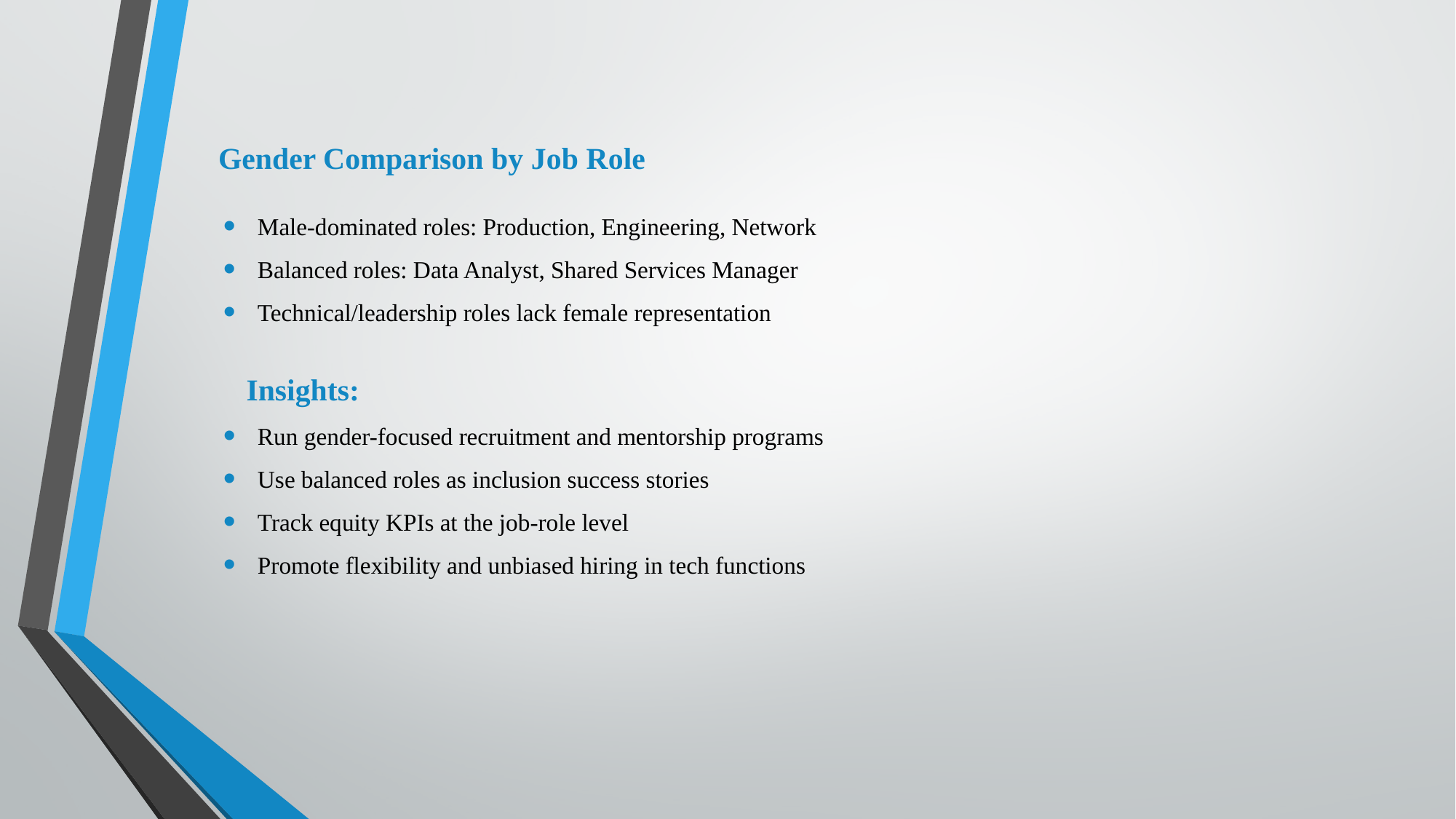

Male-dominated roles: Production, Engineering, Network
Balanced roles: Data Analyst, Shared Services Manager
Technical/leadership roles lack female representation
   Insights:
Run gender-focused recruitment and mentorship programs
Use balanced roles as inclusion success stories
Track equity KPIs at the job-role level
Promote flexibility and unbiased hiring in tech functions
# Gender Comparison by Job Role